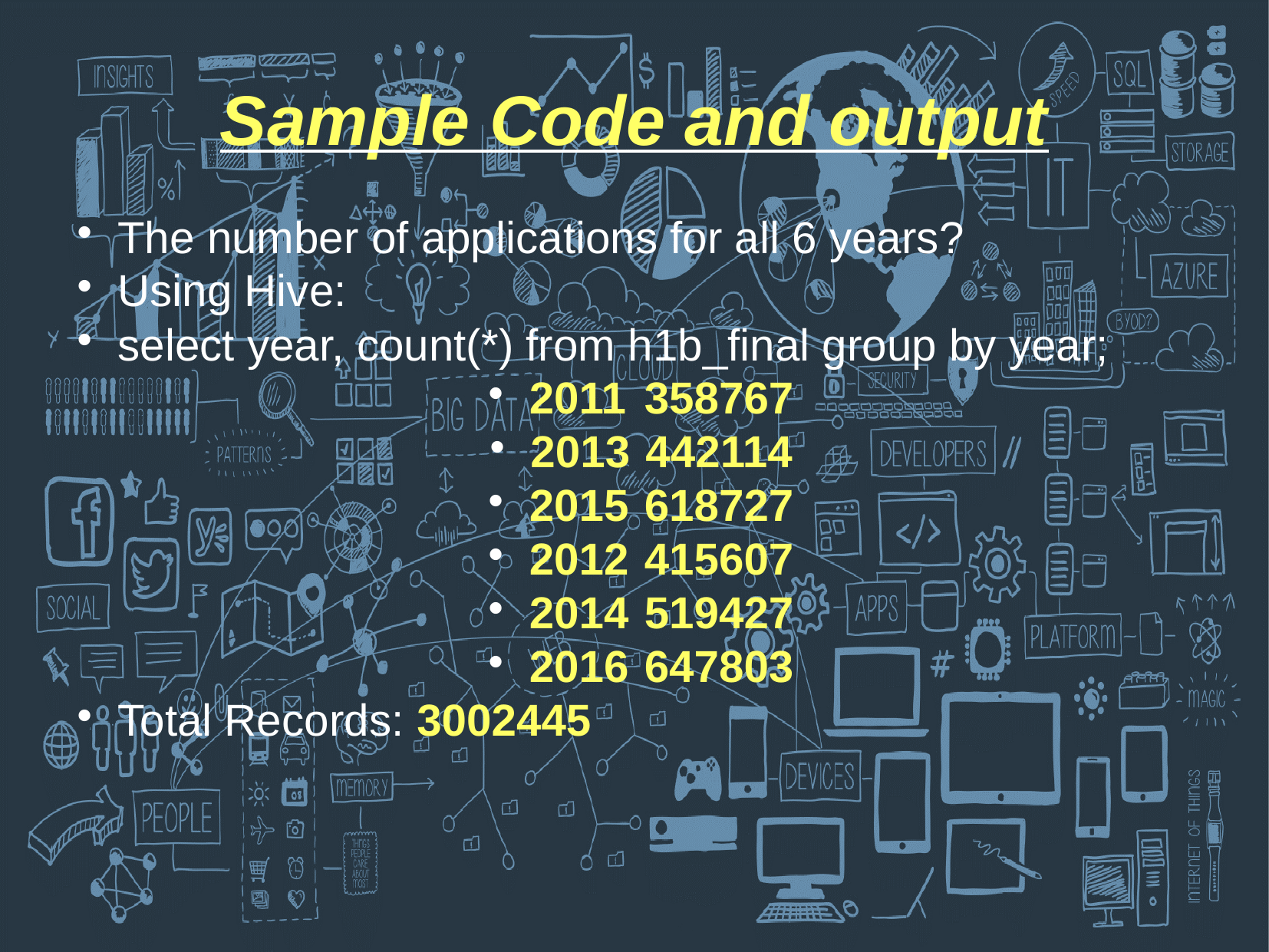

Sample Code and output
The number of applications for all 6 years?
Using Hive:
select year, count(*) from h1b_final group by year;
2011	358767
2013	442114
2015	618727
2012	415607
2014	519427
2016	647803
Total Records: 3002445